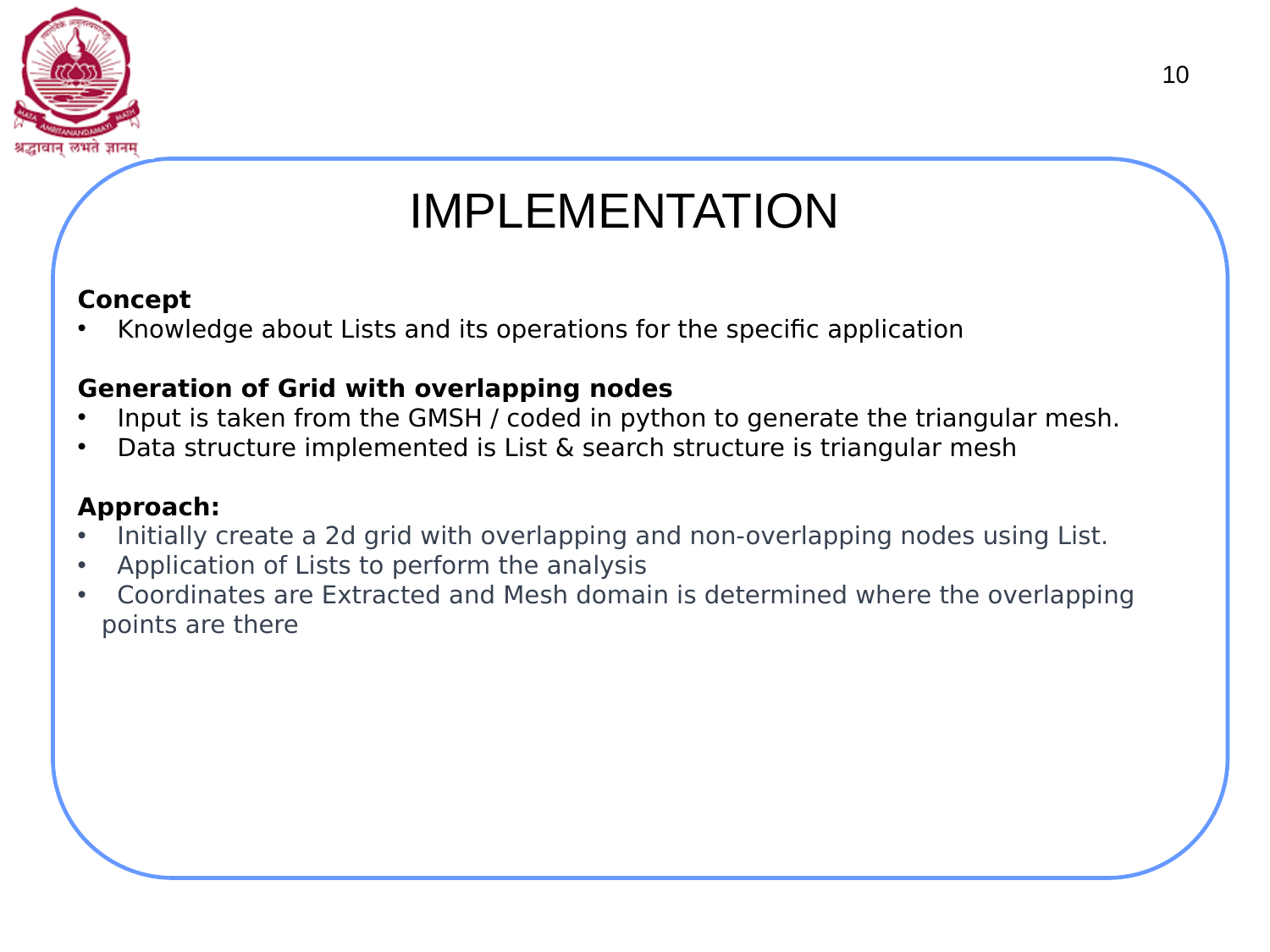

10
# IMPLEMENTATION
Concept
Knowledge about Lists and its operations for the specific application

Generation of Grid with overlapping nodes
Input is taken from the GMSH / coded in python to generate the triangular mesh.
Data structure implemented is List & search structure is triangular mesh

Approach:
  Initially create a 2d grid with overlapping and non-overlapping nodes using List.
  Application of Lists to perform the analysis
  Coordinates are Extracted and Mesh domain is determined where the overlapping points are there